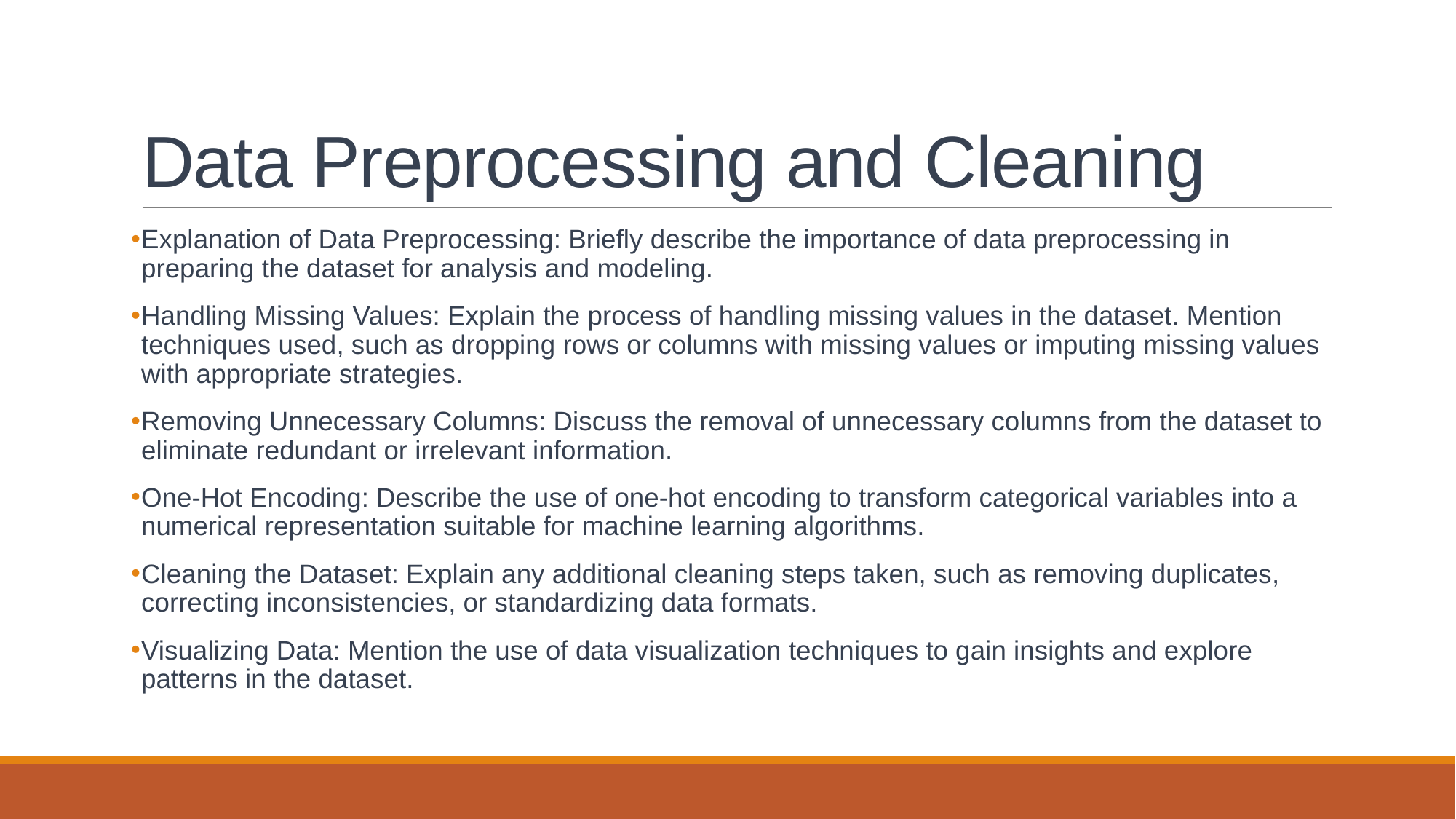

# Data Preprocessing and Cleaning
Explanation of Data Preprocessing: Briefly describe the importance of data preprocessing in preparing the dataset for analysis and modeling.
Handling Missing Values: Explain the process of handling missing values in the dataset. Mention techniques used, such as dropping rows or columns with missing values or imputing missing values with appropriate strategies.
Removing Unnecessary Columns: Discuss the removal of unnecessary columns from the dataset to eliminate redundant or irrelevant information.
One-Hot Encoding: Describe the use of one-hot encoding to transform categorical variables into a numerical representation suitable for machine learning algorithms.
Cleaning the Dataset: Explain any additional cleaning steps taken, such as removing duplicates, correcting inconsistencies, or standardizing data formats.
Visualizing Data: Mention the use of data visualization techniques to gain insights and explore patterns in the dataset.